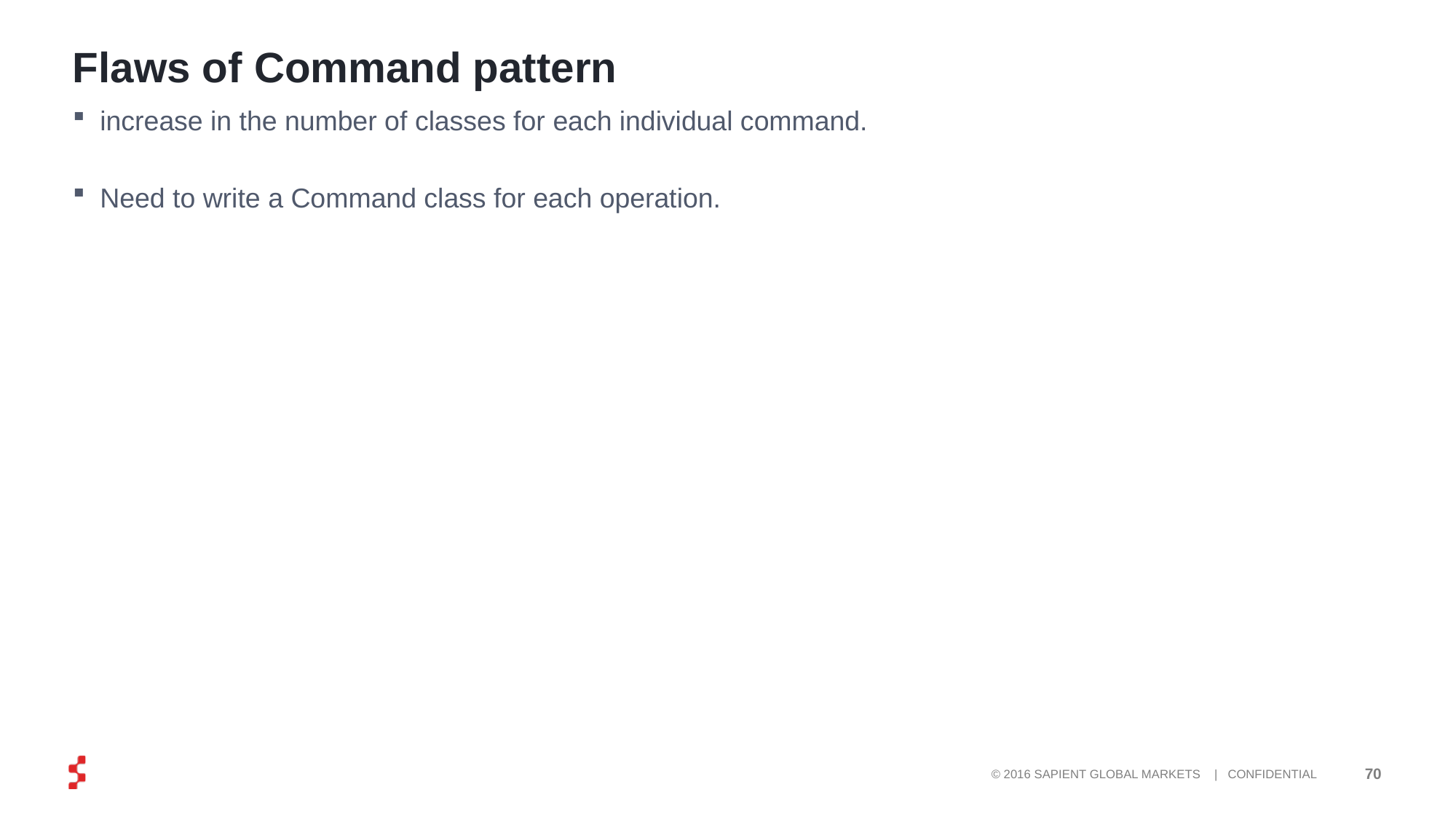

# Flaws of Command pattern
increase in the number of classes for each individual command.

Need to write a Command class for each operation.